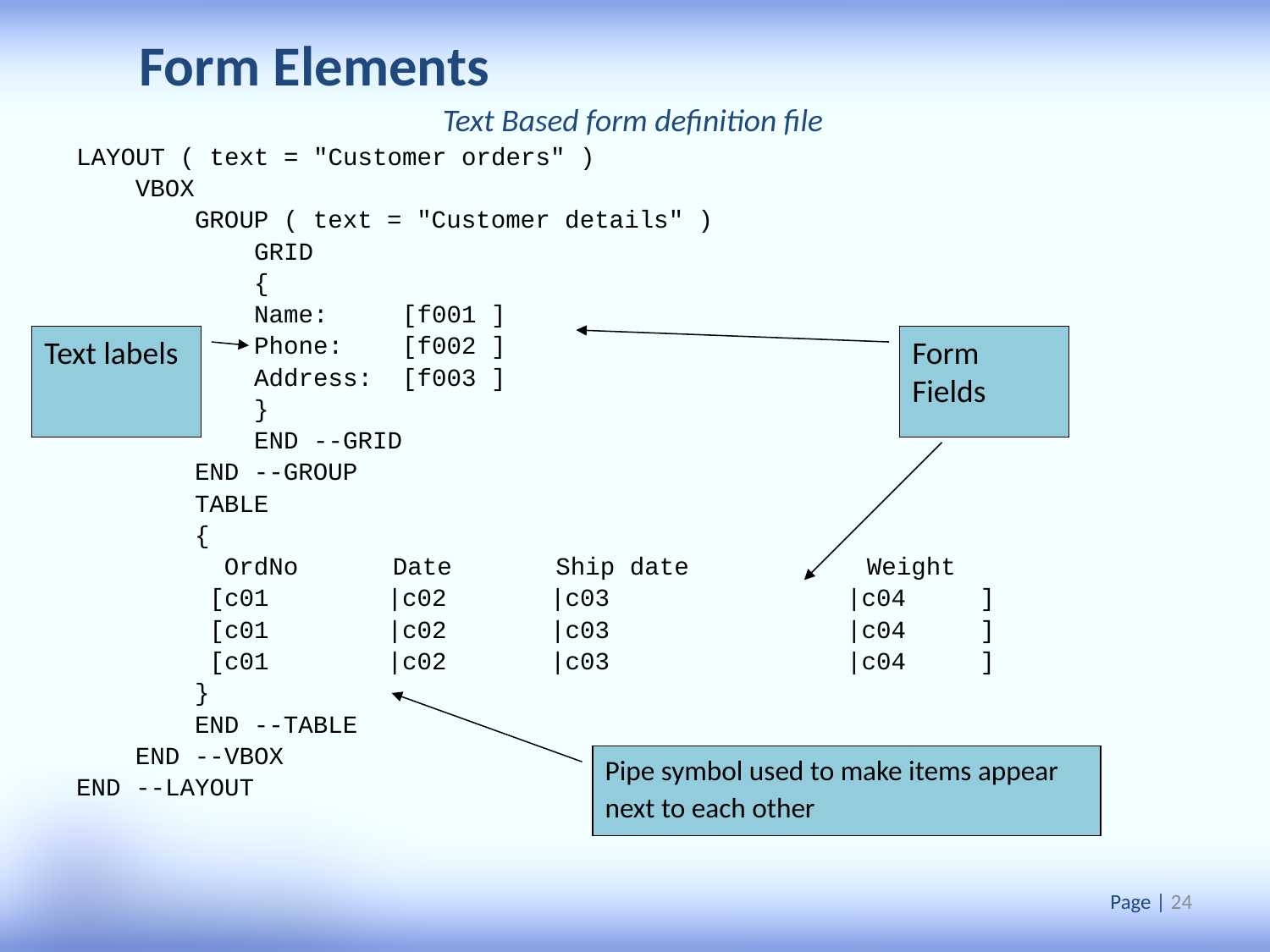

Form Elements
Text Based form definition file
LAYOUT ( text = "Customer orders" )
    VBOX
        GROUP ( text = "Customer details" )
            GRID
            {
            Name:     [f001 ]
            Phone:    [f002 ]
            Address:  [f003 ]
            }
            END --GRID
        END --GROUP
        TABLE
        {
          OrdNo    	 Date       Ship date            Weight
         [c01        |c02       |c03                |c04     ]
         [c01        |c02       |c03                |c04     ]
         [c01        |c02       |c03                |c04     ]
        }
        END --TABLE
    END --VBOX
END --LAYOUT
Text labels
Form Fields

Pipe symbol used to make items appear next to each other